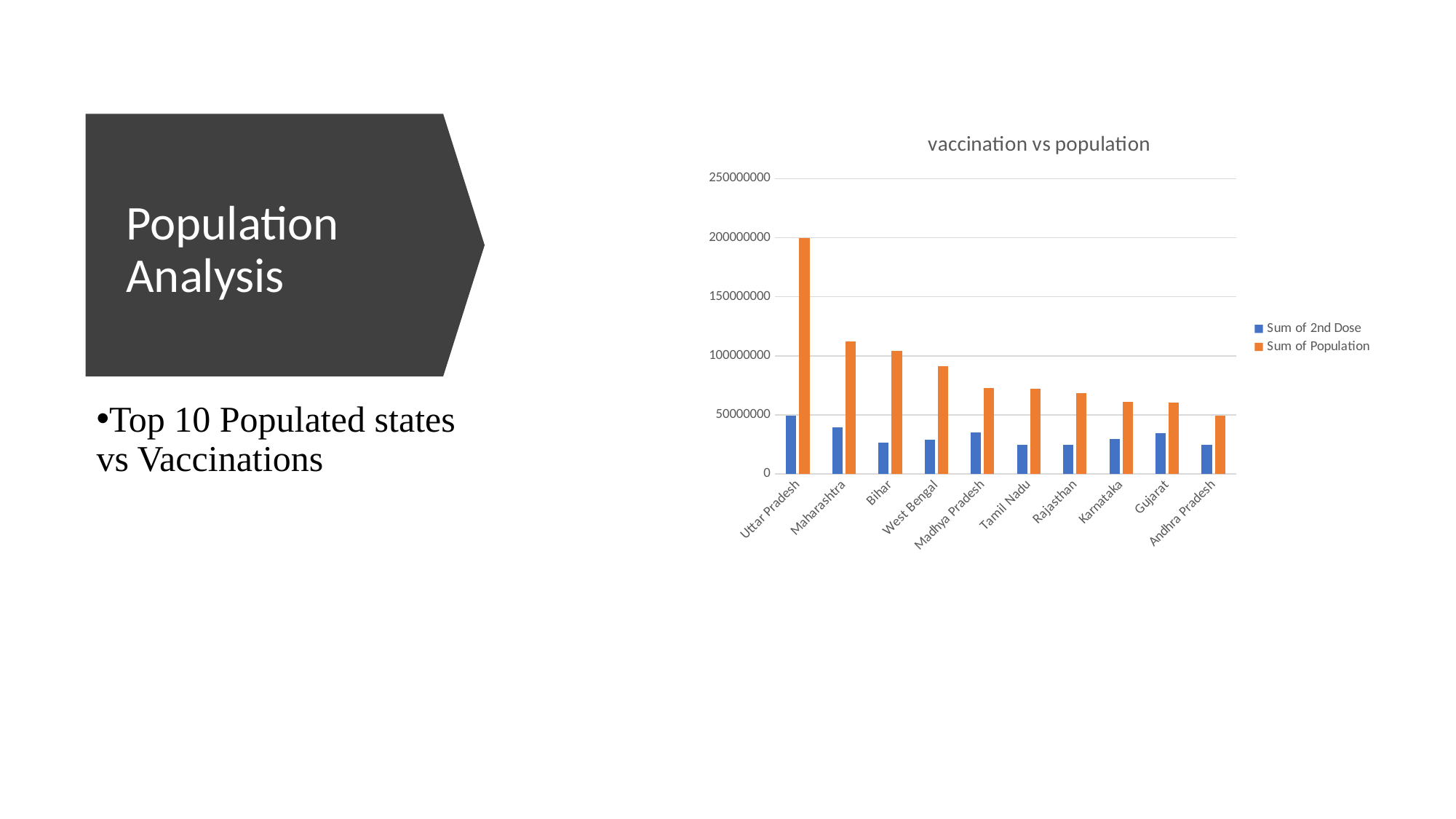

### Chart: vaccination vs population

| Category | Sum of 2nd Dose | Sum of Population |
|---|---|---|
| Uttar Pradesh | 49526326.0 | 199812341.0 |
| Maharashtra | 39388598.0 | 112374333.0 |
| Bihar | 26591311.0 | 104099452.0 |
| West Bengal | 29085881.0 | 91276115.0 |
| Madhya Pradesh | 35044626.0 | 72626809.0 |
| Tamil Nadu | 24802756.0 | 72147030.0 |
| Rajasthan | 24506320.0 | 68548437.0 |
| Karnataka | 29234197.0 | 61095297.0 |
| Gujarat | 34791894.0 | 60439692.0 |
| Andhra Pradesh | 24747478.0 | 49577103.0 |
# Population Analysis
Top 10 Populated states vs Vaccinations